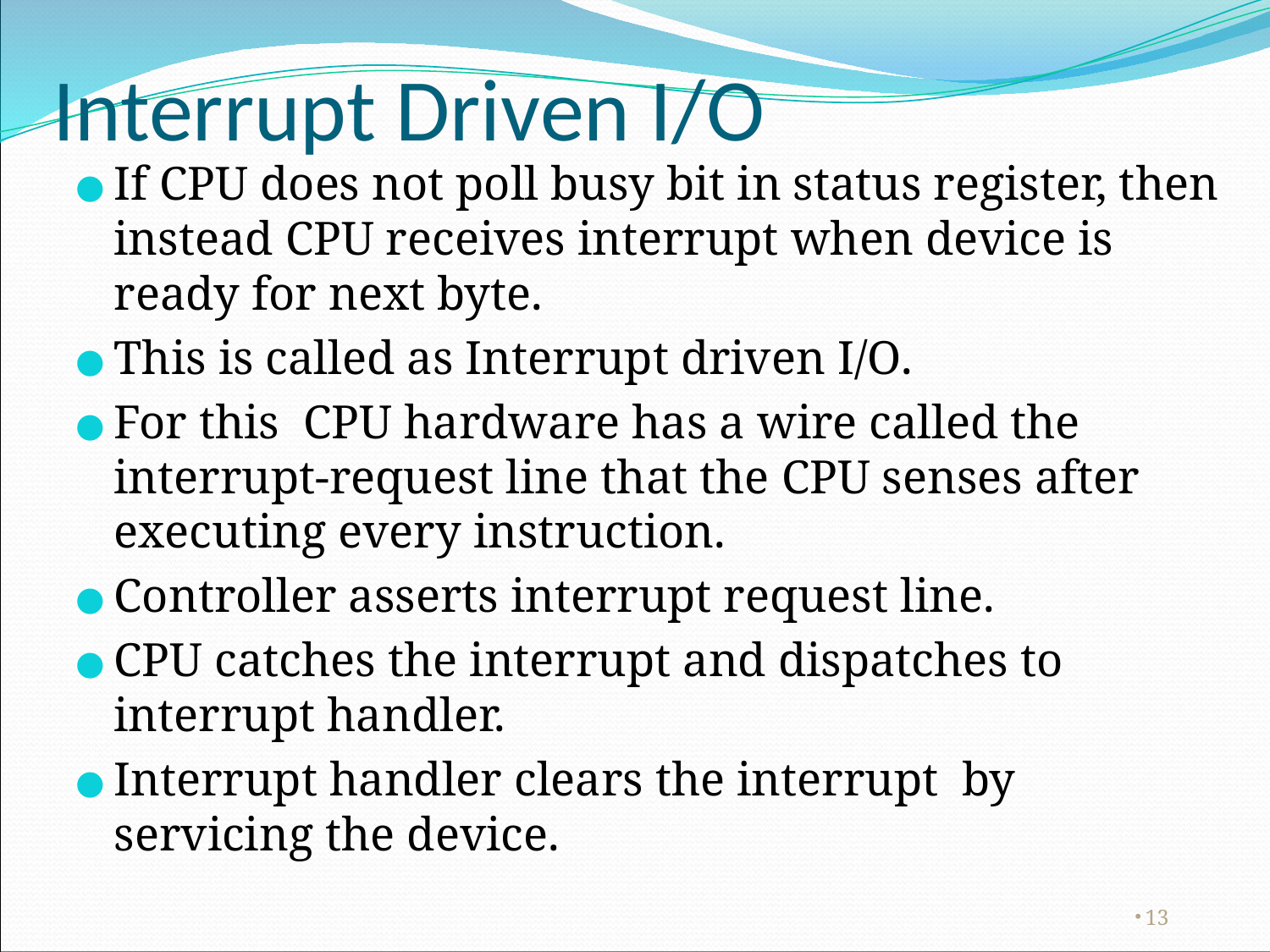

# Interrupt Driven I/O
If CPU does not poll busy bit in status register, then instead CPU receives interrupt when device is ready for next byte.
This is called as Interrupt driven I/O.
For this  CPU hardware has a wire called the interrupt-request line that the CPU senses after executing every instruction.
Controller asserts interrupt request line.
CPU catches the interrupt and dispatches to interrupt handler.
Interrupt handler clears the interrupt  by servicing the device.

13